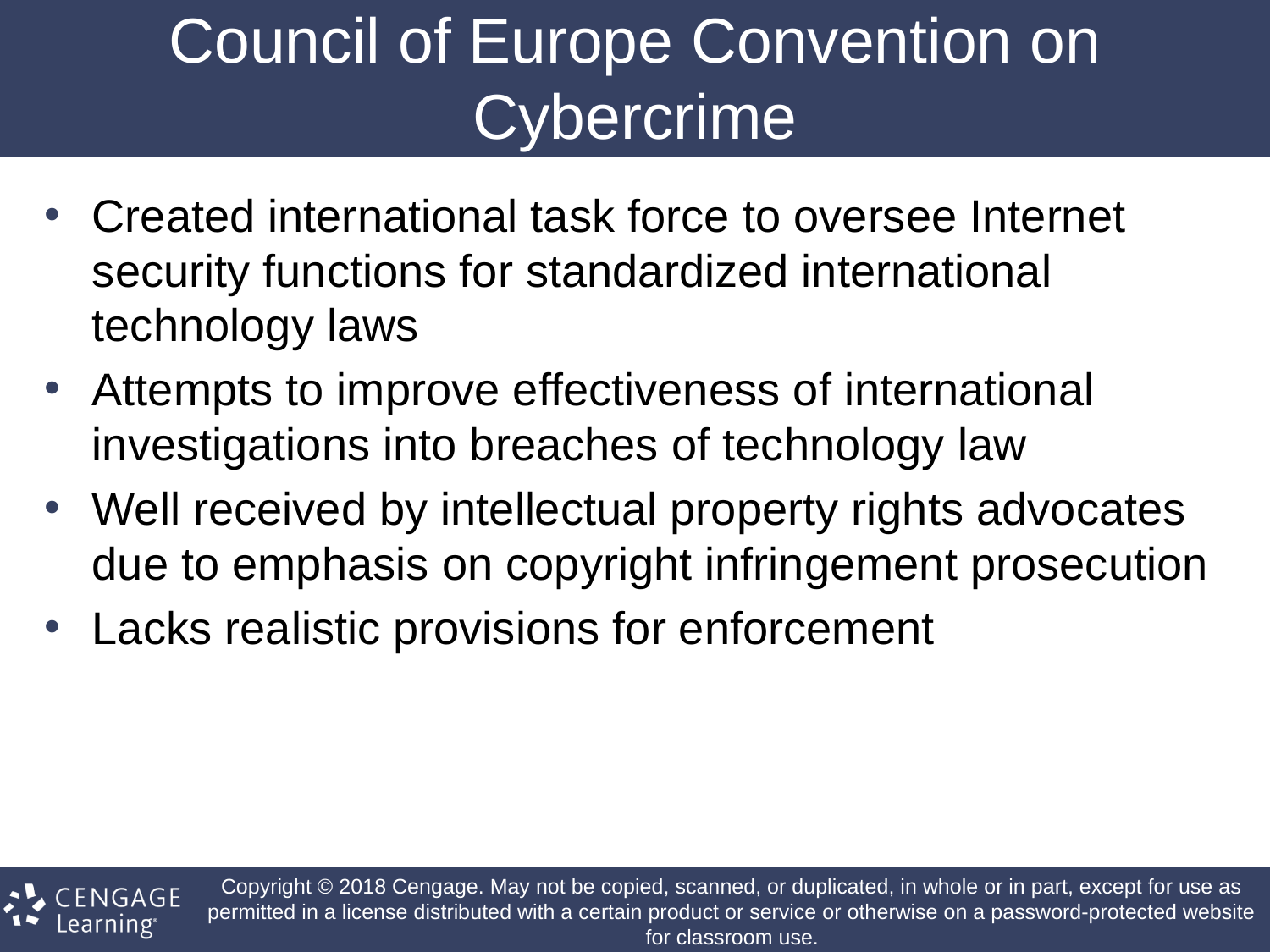

# Council of Europe Convention on Cybercrime
Created international task force to oversee Internet security functions for standardized international technology laws
Attempts to improve effectiveness of international investigations into breaches of technology law
Well received by intellectual property rights advocates due to emphasis on copyright infringement prosecution
Lacks realistic provisions for enforcement